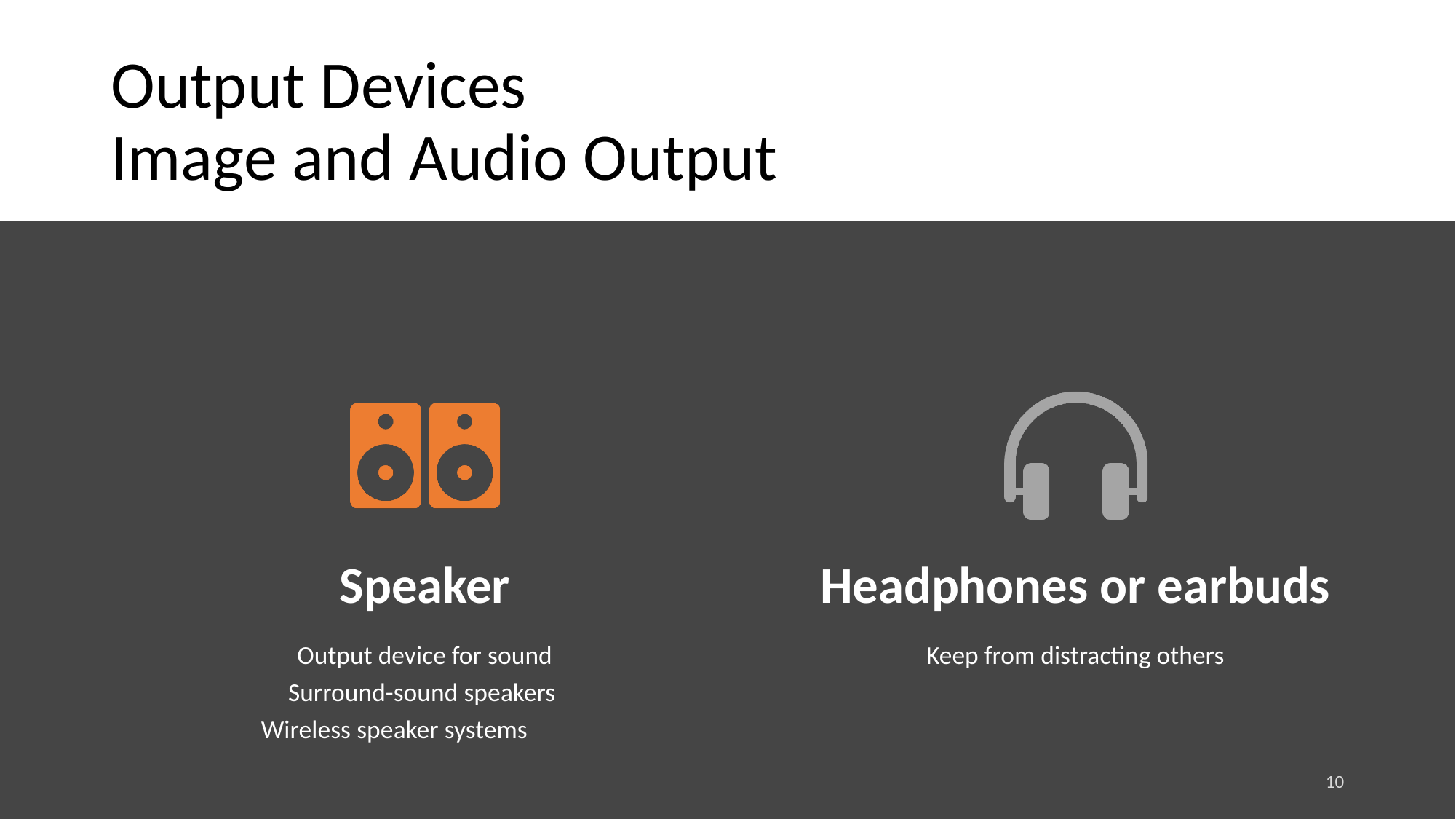

# Output Devices Image and Audio Output
Speaker
Output device for sound
Surround-sound speakers
Wireless speaker systems
Headphones or earbuds
Keep from distracting others
10